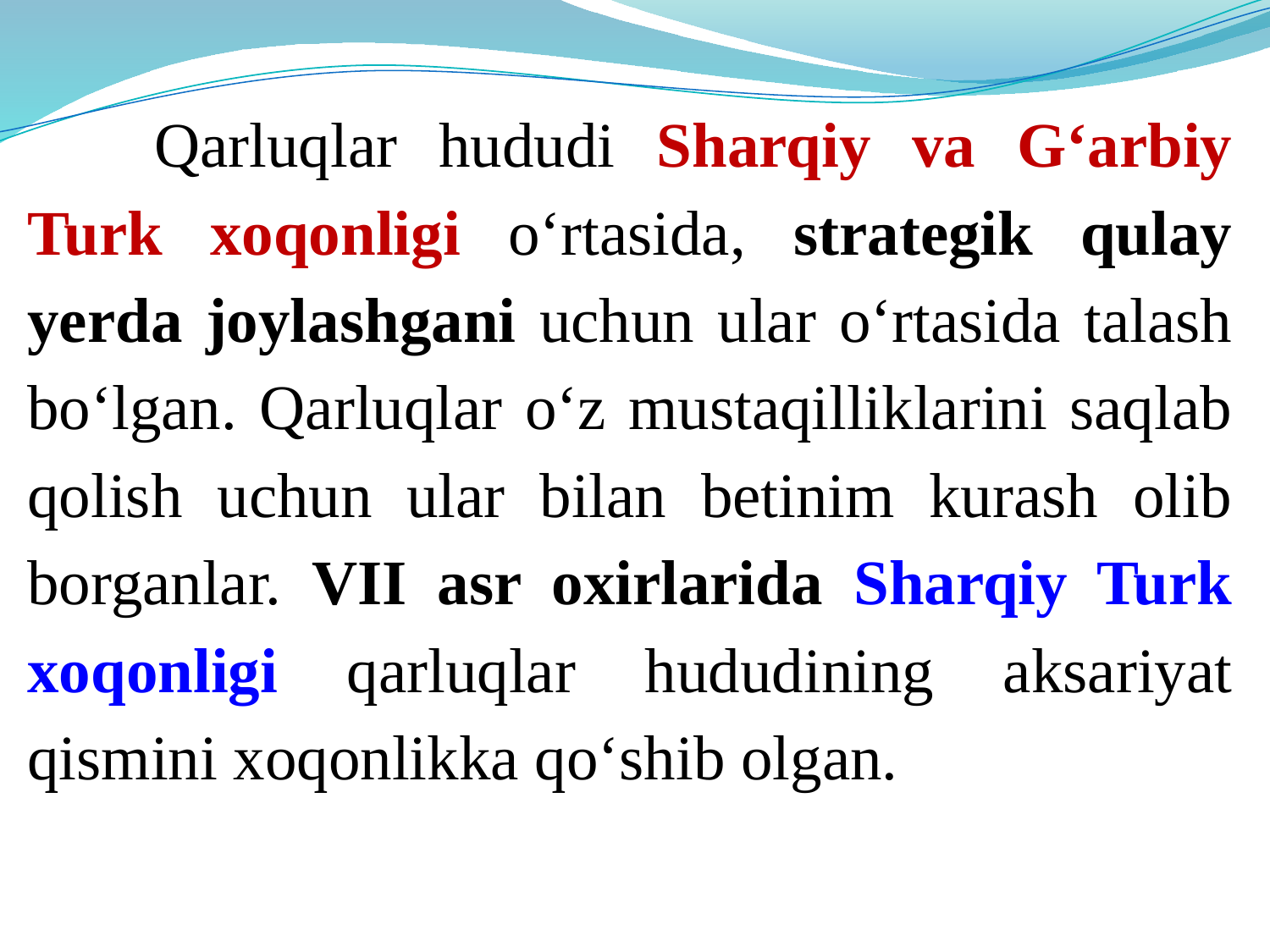

Qarluqlar hududi Sharqiy va Gʻarbiy Turk xoqonligi oʻrtasida, strategik qulay yerda joylashgani uchun ular oʻrtasida talash boʻlgan. Qarluqlar oʻz mustaqilliklarini saqlab qolish uchun ular bilan betinim kurash olib borganlar. VII asr oxirlarida Sharqiy Turk xoqonligi qarluqlar hududining aksariyat qismini xoqonlikka qoʻshib olgan.